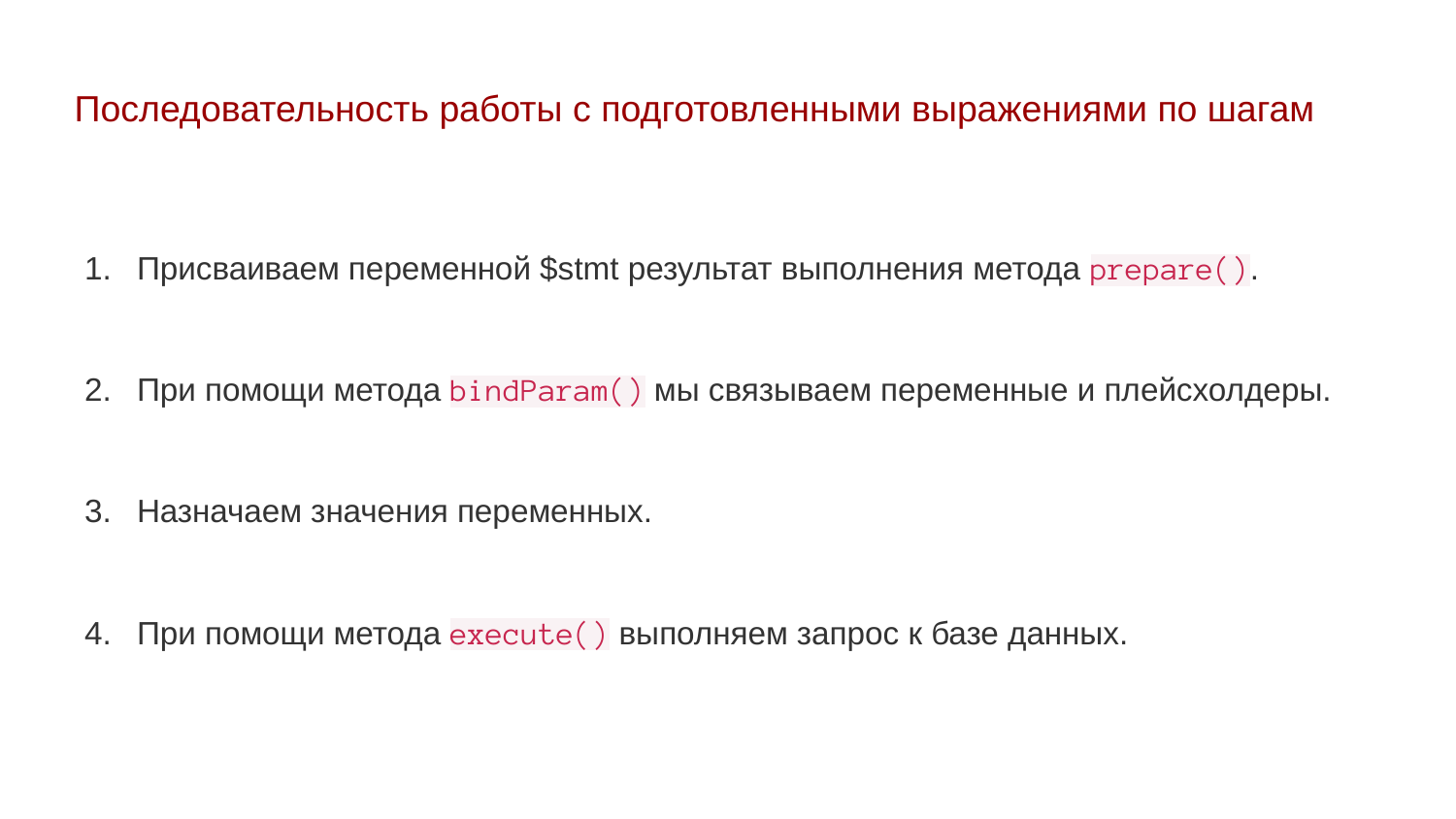

# Последовательность работы с подготовленными выражениями по шагам
Присваиваем переменной $stmt результат выполнения метода prepare().

При помощи метода bindParam() мы связываем переменные и плейсхолдеры.

Назначаем значения переменных.

При помощи метода execute() выполняем запрос к базе данных.